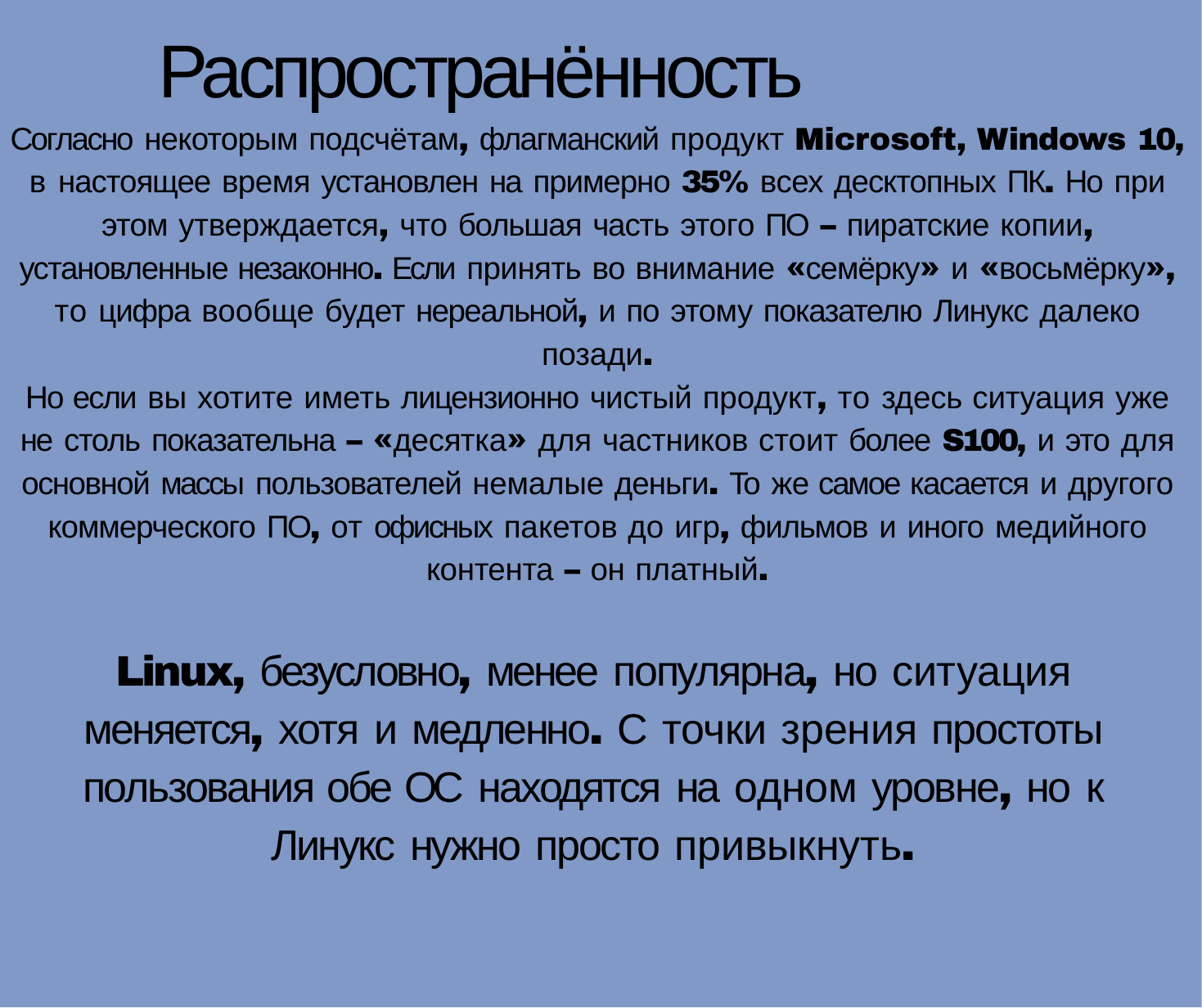

# Распространённость
Согласно некоторым подсчётам, флагманский продукт Microsoft, Windows 10, в настоящее время установлен на примерно 35% всех десктопных ПК. Но при этом утверждается, что большая часть этого ПО – пиратские копии, установленные незаконно. Если принять во внимание «семёрку» и «восьмёрку», то цифра вообще будет нереальной, и по этому показателю Линукс далеко позади.
Но если вы хотите иметь лицензионно чистый продукт, то здесь ситуация уже не столь показательна – «десятка» для частников стоит более S100, и это для основной массы пользователей немалые деньги. То же самое касается и другого коммерческого ПО, от офисных пакетов до игр, фильмов и иного медийного контента – он платный.

Linux, безусловно, менее популярна, но ситуация меняется, хотя и медленно. С точки зрения простоты пользования обе ОС находятся на одном уровне, но к Линукс нужно просто привыкнуть.